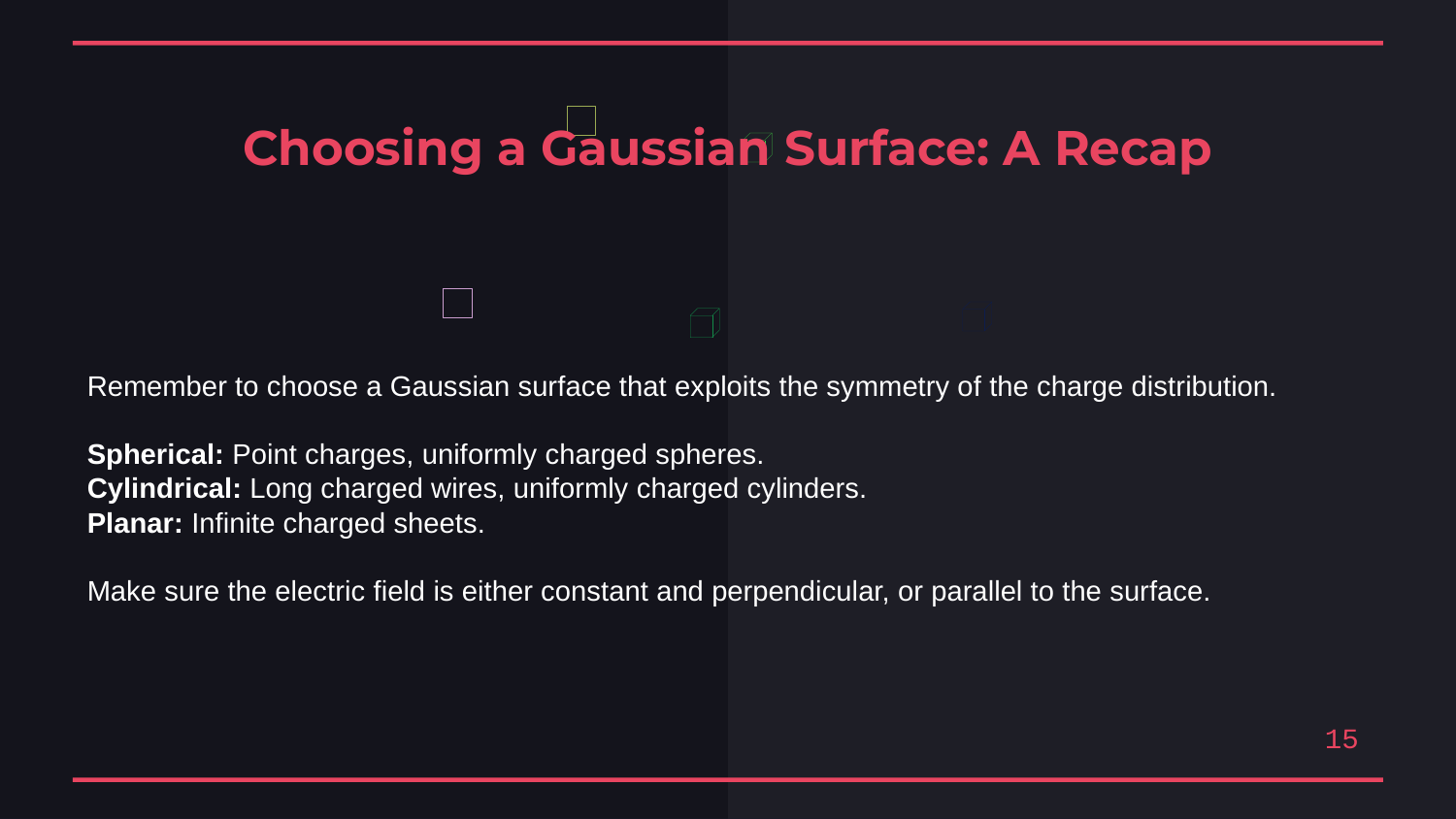

Choosing a Gaussian Surface: A Recap

Remember to choose a Gaussian surface that exploits the symmetry of the charge distribution.

Spherical: Point charges, uniformly charged spheres.
Cylindrical: Long charged wires, uniformly charged cylinders.
Planar: Infinite charged sheets.

Make sure the electric field is either constant and perpendicular, or parallel to the surface.

15